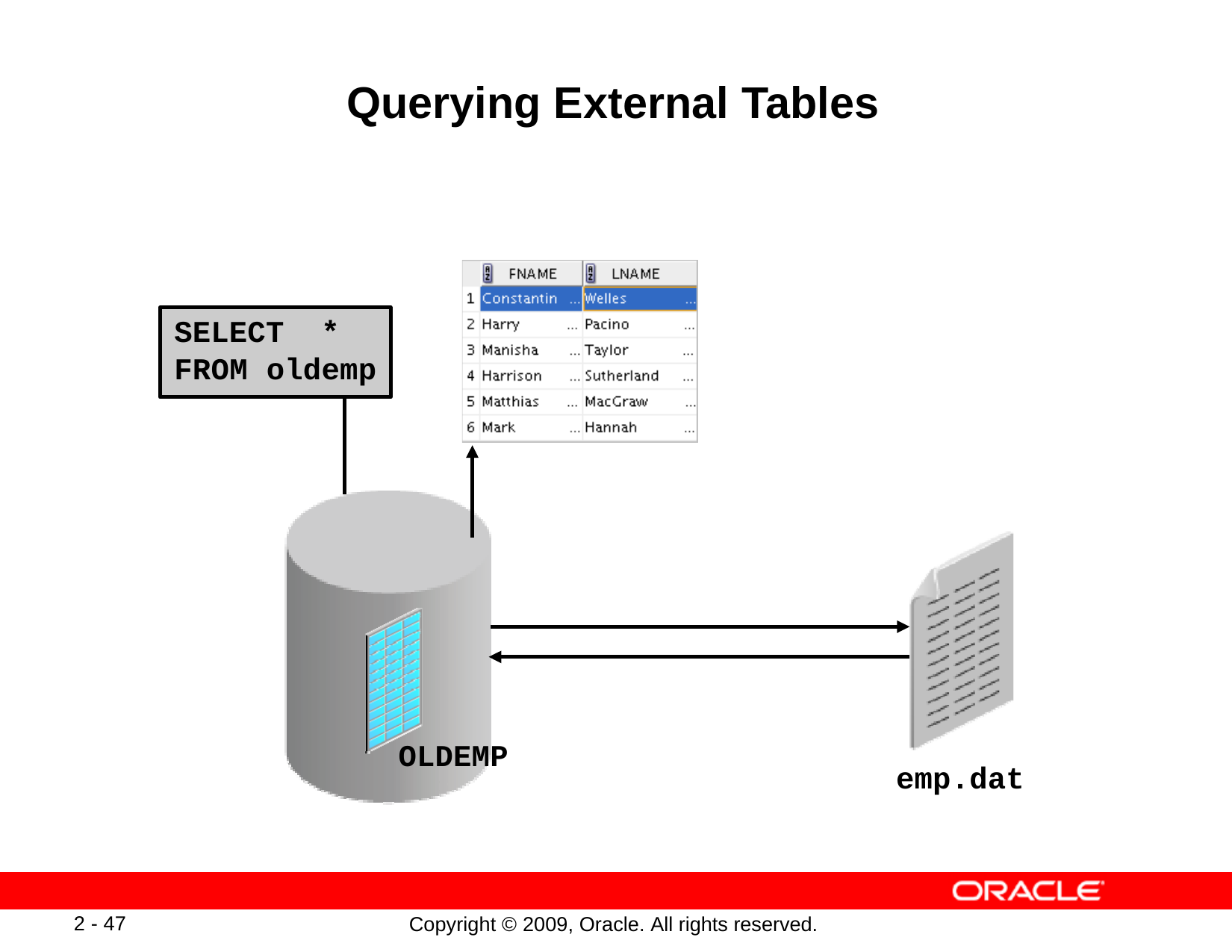

# Querying External Tables

SELECT	*
FROM oldemp

OLDEMP
emp.dat
2 - 47
Copyright © 2009, Oracle. All rights reserved.